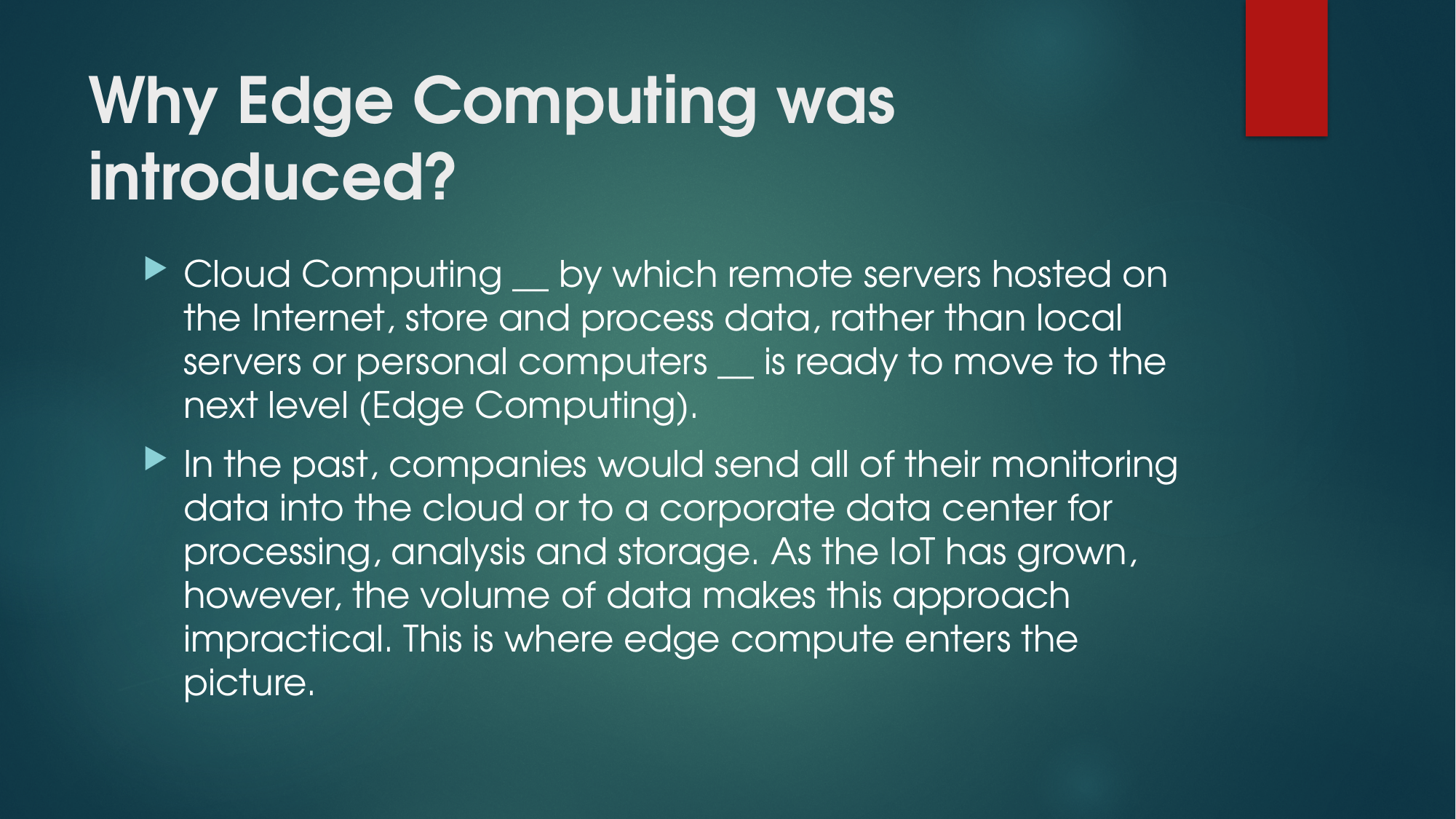

# Why Edge Computing was introduced?
Cloud Computing __ by which remote servers hosted on the Internet, store and process data, rather than local servers or personal computers __ is ready to move to the next level (Edge Computing).
In the past, companies would send all of their monitoring data into the cloud or to a corporate data center for processing, analysis and storage. As the IoT has grown, however, the volume of data makes this approach impractical. This is where edge compute enters the picture.